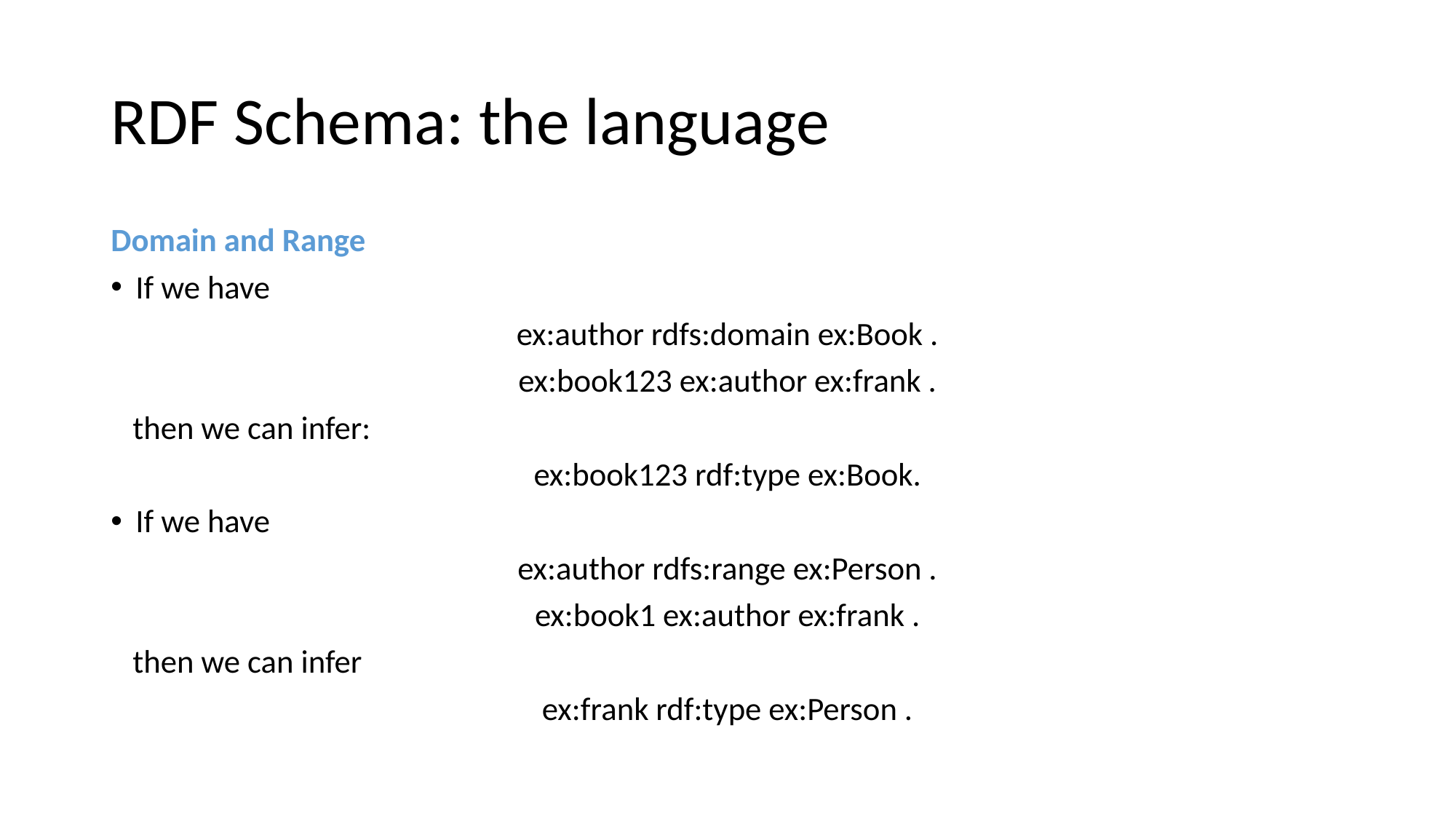

# RDF Schema: the language
Domain and Range
If we have
ex:author rdfs:domain ex:Book .
ex:book123 ex:author ex:frank .
   then we can infer:
ex:book123 rdf:type ex:Book.
If we have
ex:author rdfs:range ex:Person .
ex:book1 ex:author ex:frank .
   then we can infer
ex:frank rdf:type ex:Person .